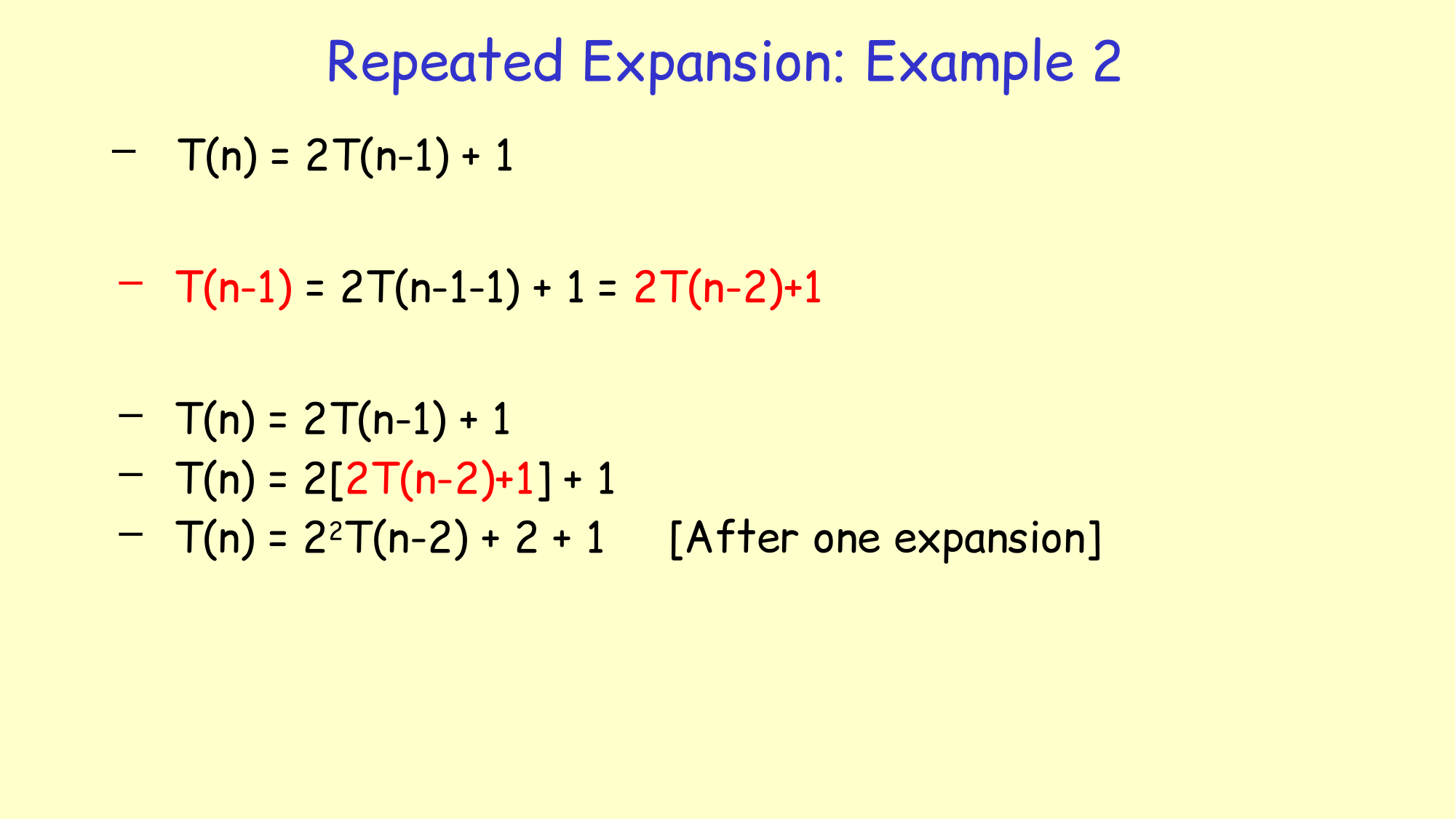

# Repeated Expansion: Example 2
T(n) = 2T(n-1) + 1

T(n-1) = 2T(n-1-1) + 1 = 2T(n-2)+1

T(n) = 2T(n-1) + 1
T(n) = 2[2T(n-2)+1] + 1
T(n) = 22T(n-2) + 2 + 1     [After one expansion]